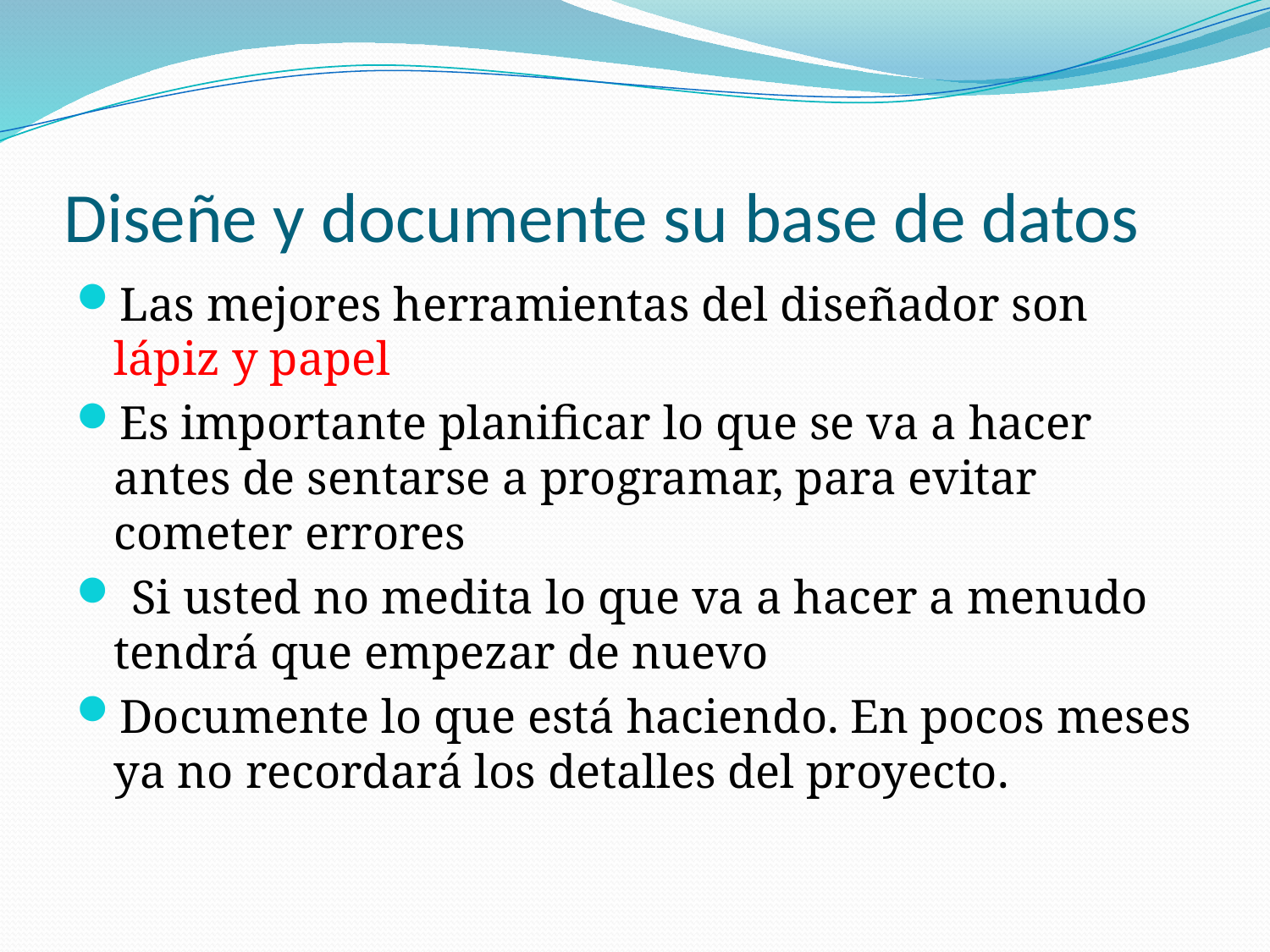

# Diseñe y documente su base de datos
Las mejores herramientas del diseñador son lápiz y papel
Es importante planificar lo que se va a hacer antes de sentarse a programar, para evitar cometer errores
 Si usted no medita lo que va a hacer a menudo tendrá que empezar de nuevo
Documente lo que está haciendo. En pocos meses ya no recordará los detalles del proyecto.